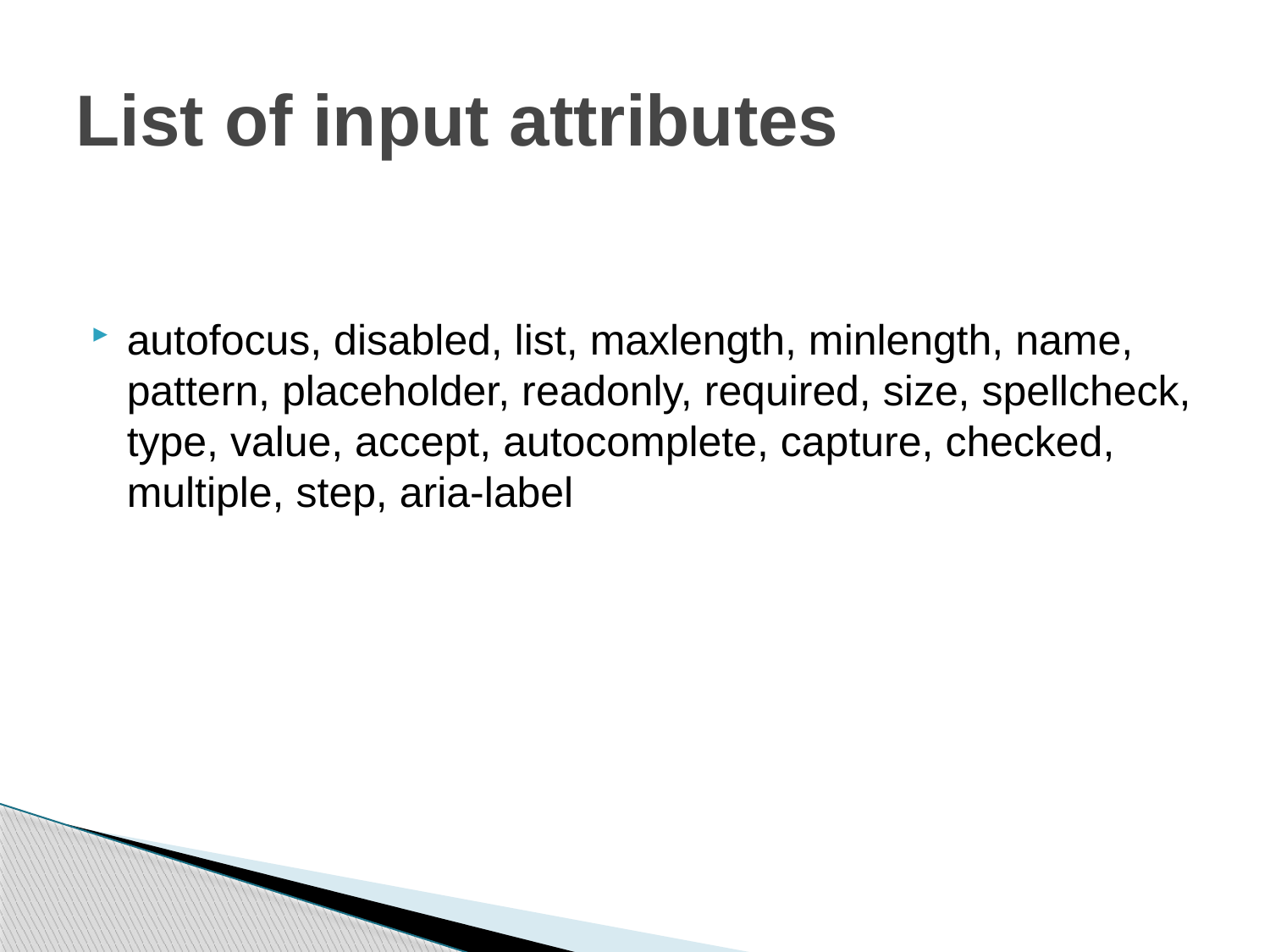

# List of input attributes
autofocus, disabled, list, maxlength, minlength, name, pattern, placeholder, readonly, required, size, spellcheck, type, value, accept, autocomplete, capture, checked, multiple, step, aria-label